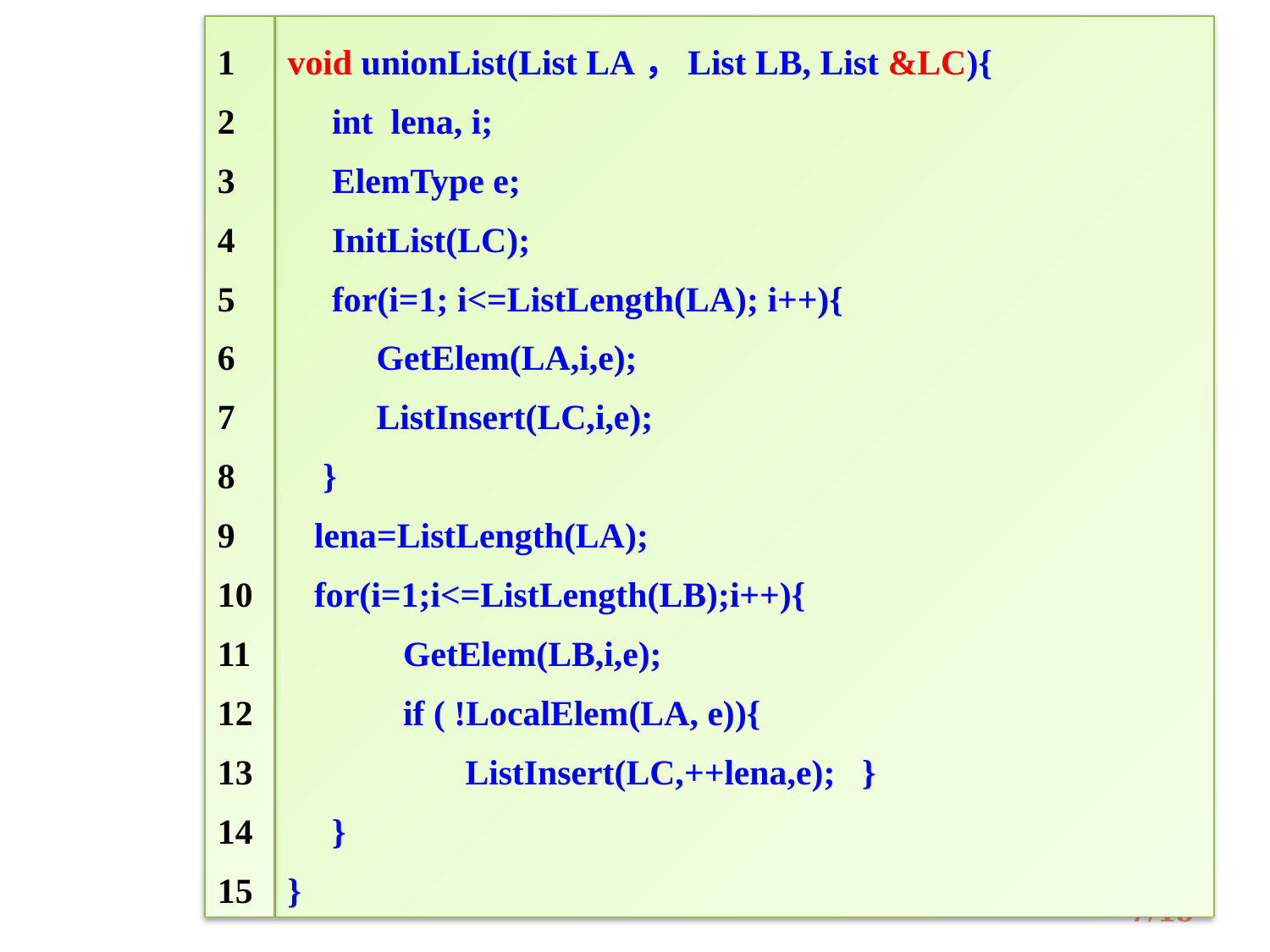

1
2
3
4
5
6
7
8
9
10
11
12
13
14
15
void unionList(List LA，List LB, List &LC){
     int  lena, i;
     ElemType e;
     InitList(LC);
     for(i=1; i<=ListLength(LA); i++){
          GetElem(LA,i,e);
          ListInsert(LC,i,e);
    }
   lena=ListLength(LA);
   for(i=1;i<=ListLength(LB);i++){
             GetElem(LB,i,e);
             if ( !LocalElem(LA, e)){
                    ListInsert(LC,++lena,e);   }
     }
}
7/18